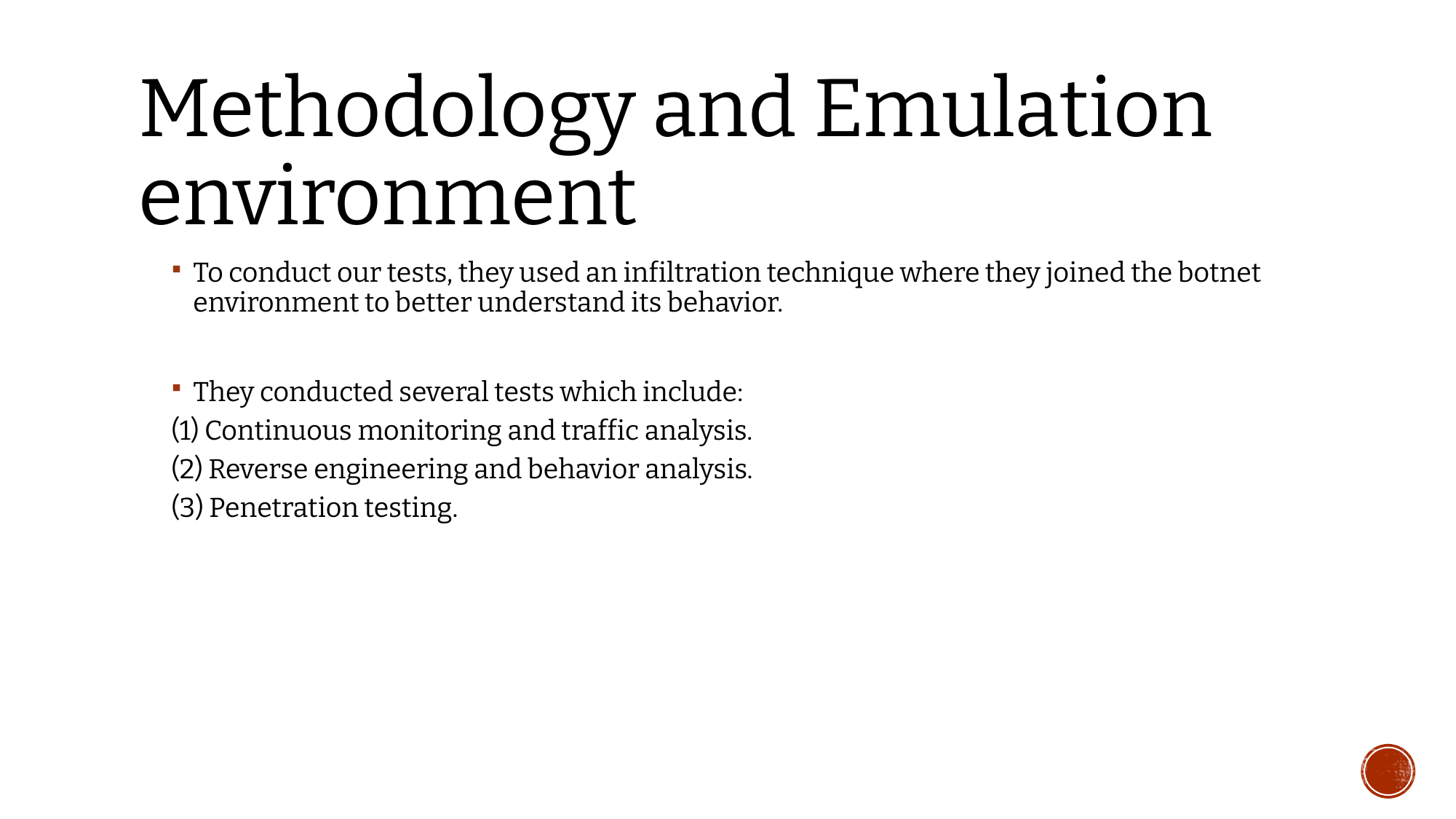

# Methodology and Emulation environment
To conduct our tests, they used an infiltration technique where they joined the botnet environment to better understand its behavior.

They conducted several tests which include:
(1) Continuous monitoring and traffic analysis.
(2) Reverse engineering and behavior analysis.
(3) Penetration testing.